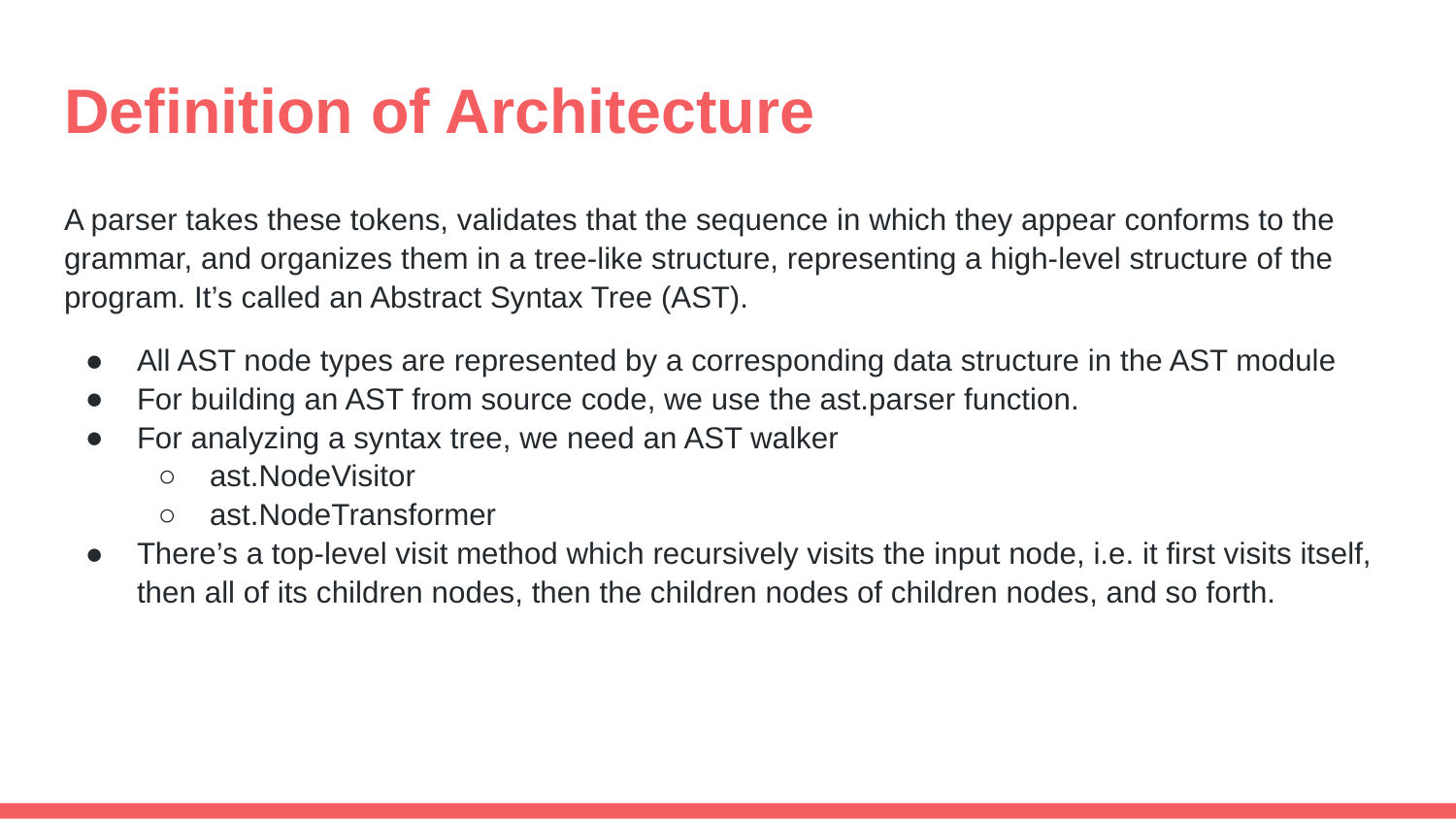

# Definition of Architecture
A parser takes these tokens, validates that the sequence in which they appear conforms to the grammar, and organizes them in a tree-like structure, representing a high-level structure of the program. It’s called an Abstract Syntax Tree (AST).
All AST node types are represented by a corresponding data structure in the AST module
For building an AST from source code, we use the ast.parser function.
For analyzing a syntax tree, we need an AST walker
ast.NodeVisitor
ast.NodeTransformer
There’s a top-level visit method which recursively visits the input node, i.e. it first visits itself, then all of its children nodes, then the children nodes of children nodes, and so forth.